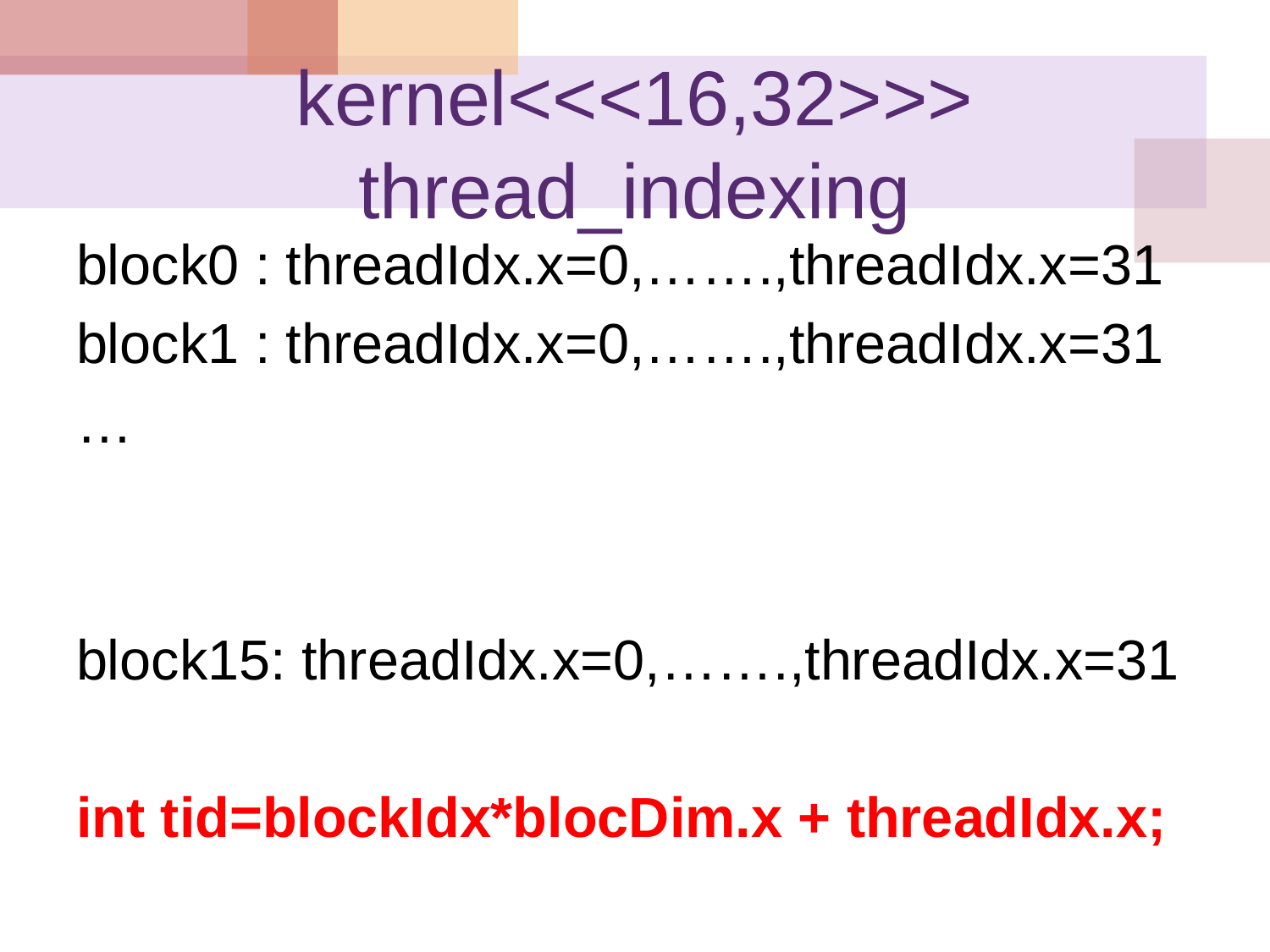

# kernel<<<16,32>>> thread_indexing
block0 : threadIdx.x=0,…….,threadIdx.x=31
block1 : threadIdx.x=0,…….,threadIdx.x=31
…

block15: threadIdx.x=0,…….,threadIdx.x=31

int tid=blockIdx*blocDim.x + threadIdx.x;